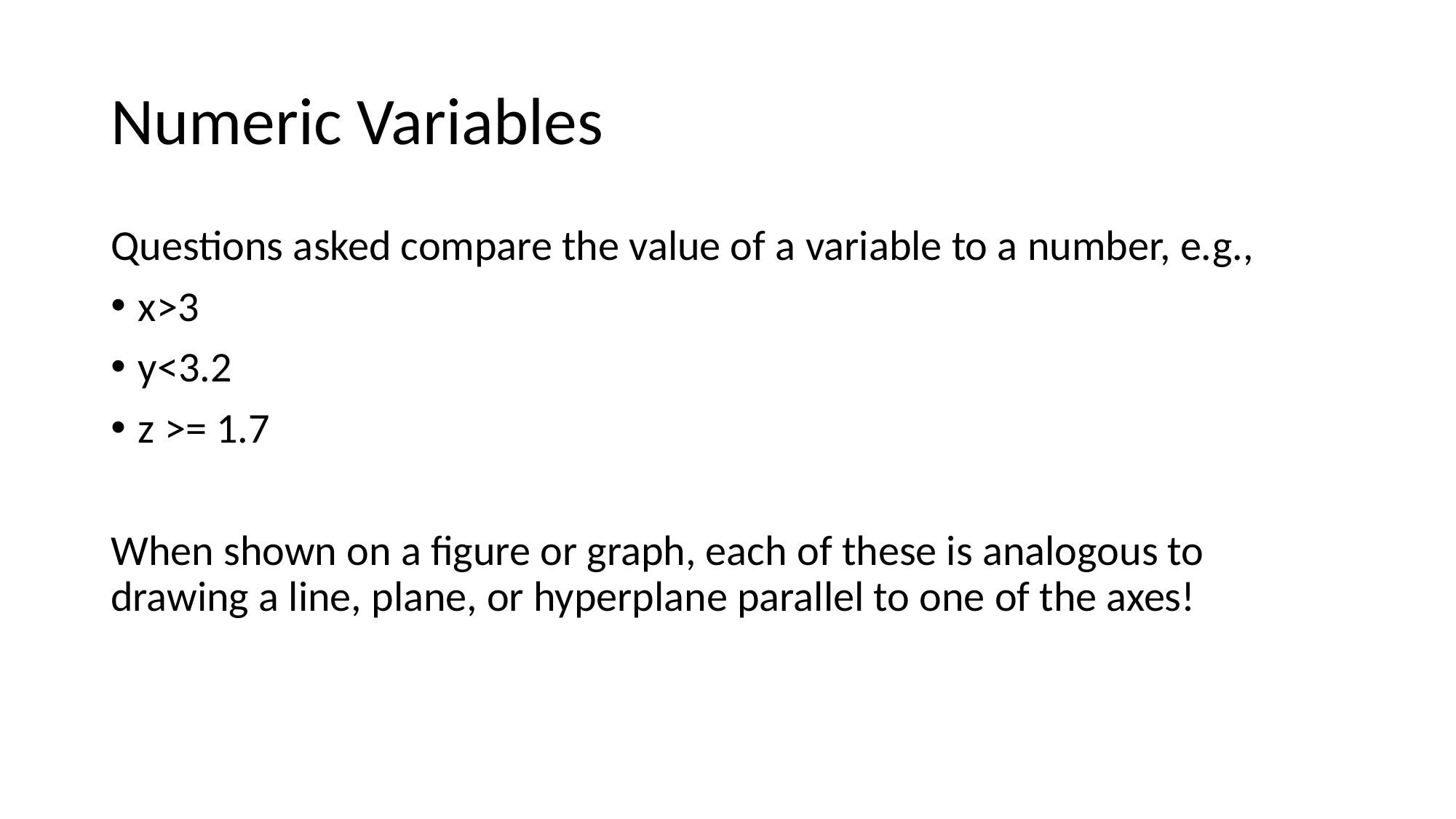

# Numeric Variables
Questions asked compare the value of a variable to a number, e.g.,
x>3
y<3.2
z >= 1.7

When shown on a figure or graph, each of these is analogous to drawing a line, plane, or hyperplane parallel to one of the axes!